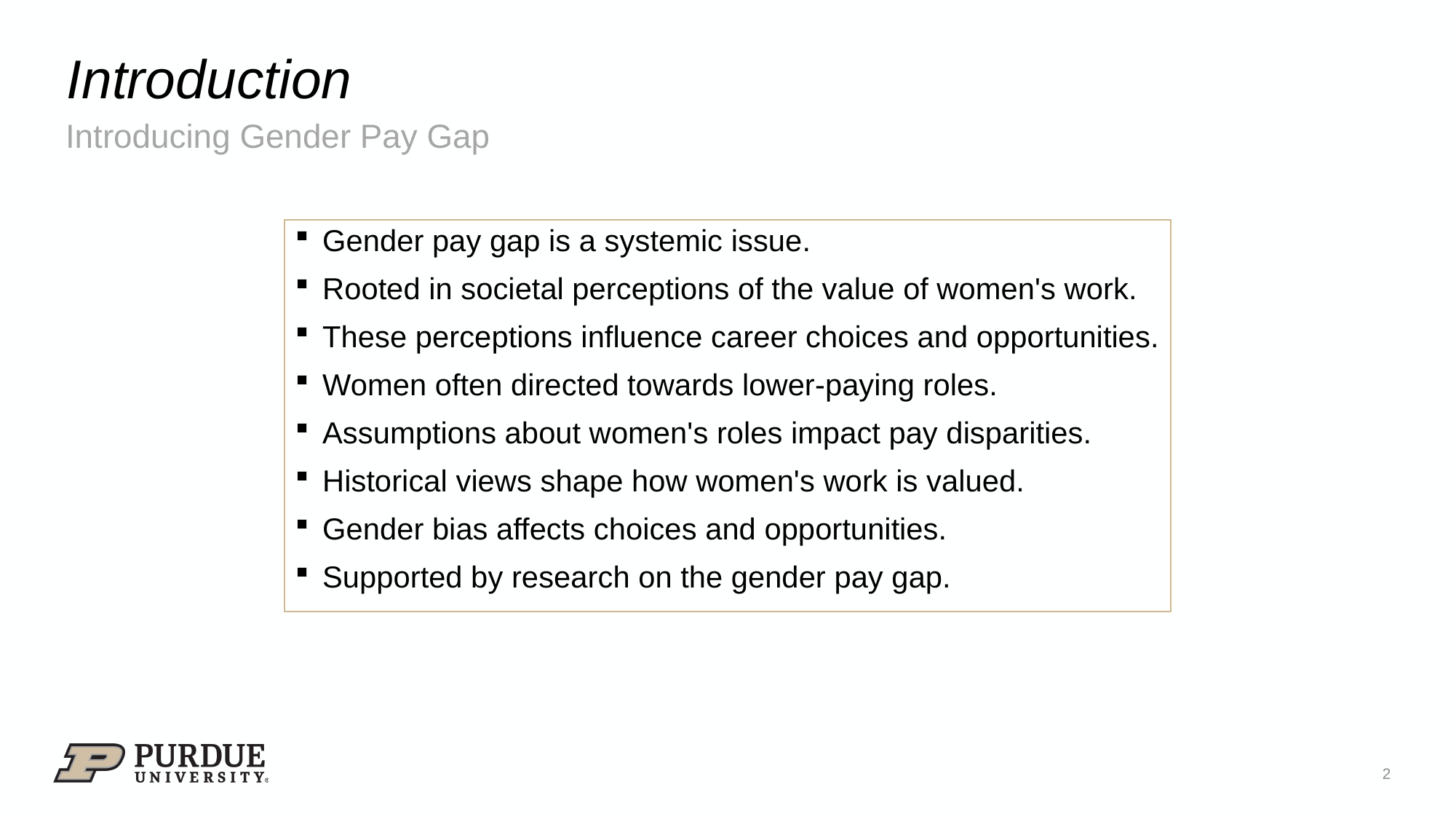

# Introduction
Introducing Gender Pay Gap
Gender pay gap is a systemic issue.
Rooted in societal perceptions of the value of women's work.
These perceptions influence career choices and opportunities.
Women often directed towards lower-paying roles.
Assumptions about women's roles impact pay disparities.
Historical views shape how women's work is valued.
Gender bias affects choices and opportunities.
Supported by research on the gender pay gap.
2